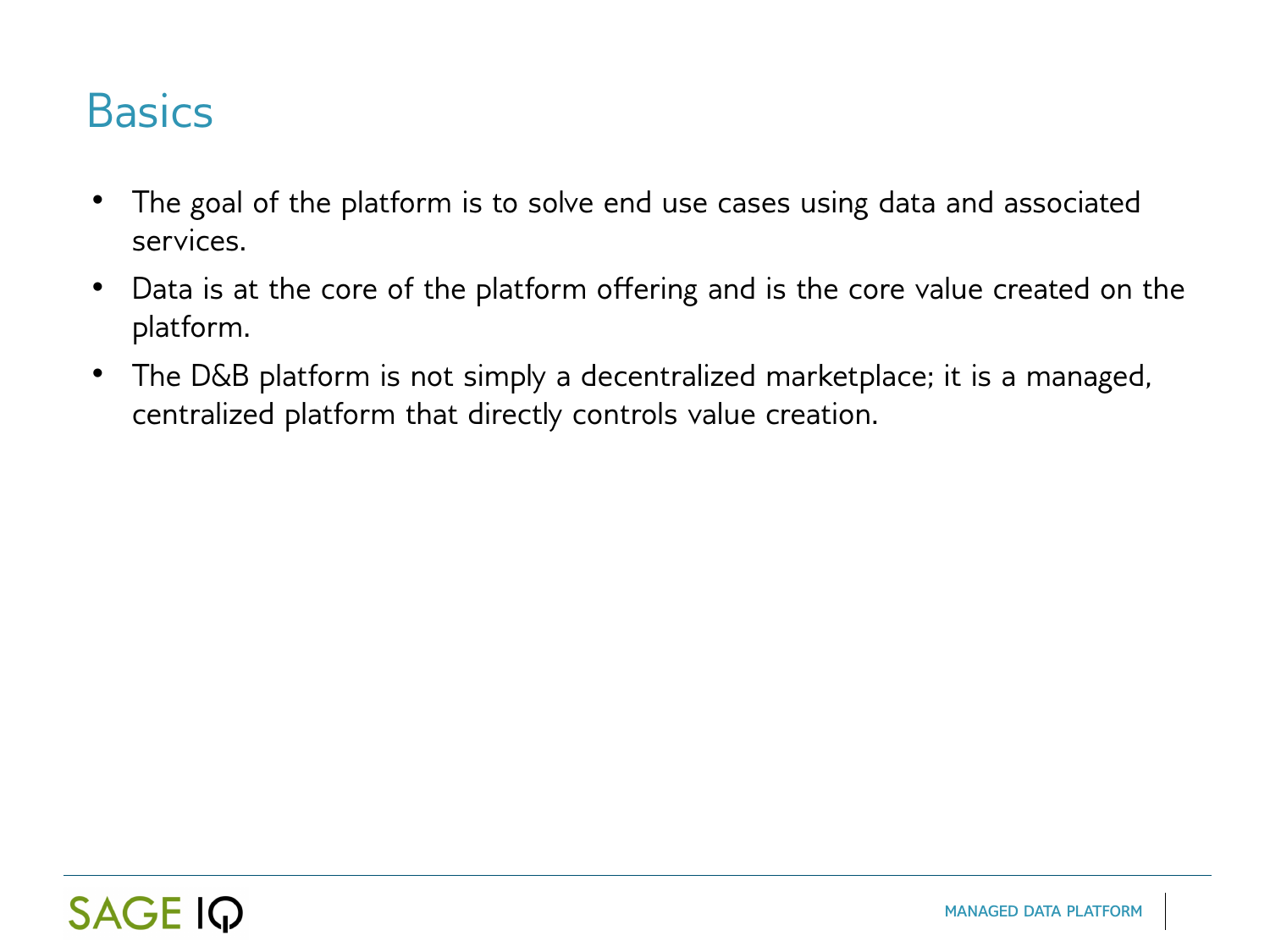

Basics
The goal of the platform is to solve end use cases using data and associated services.
Data is at the core of the platform offering and is the core value created on the platform.
The D&B platform is not simply a decentralized marketplace; it is a managed, centralized platform that directly controls value creation.
10